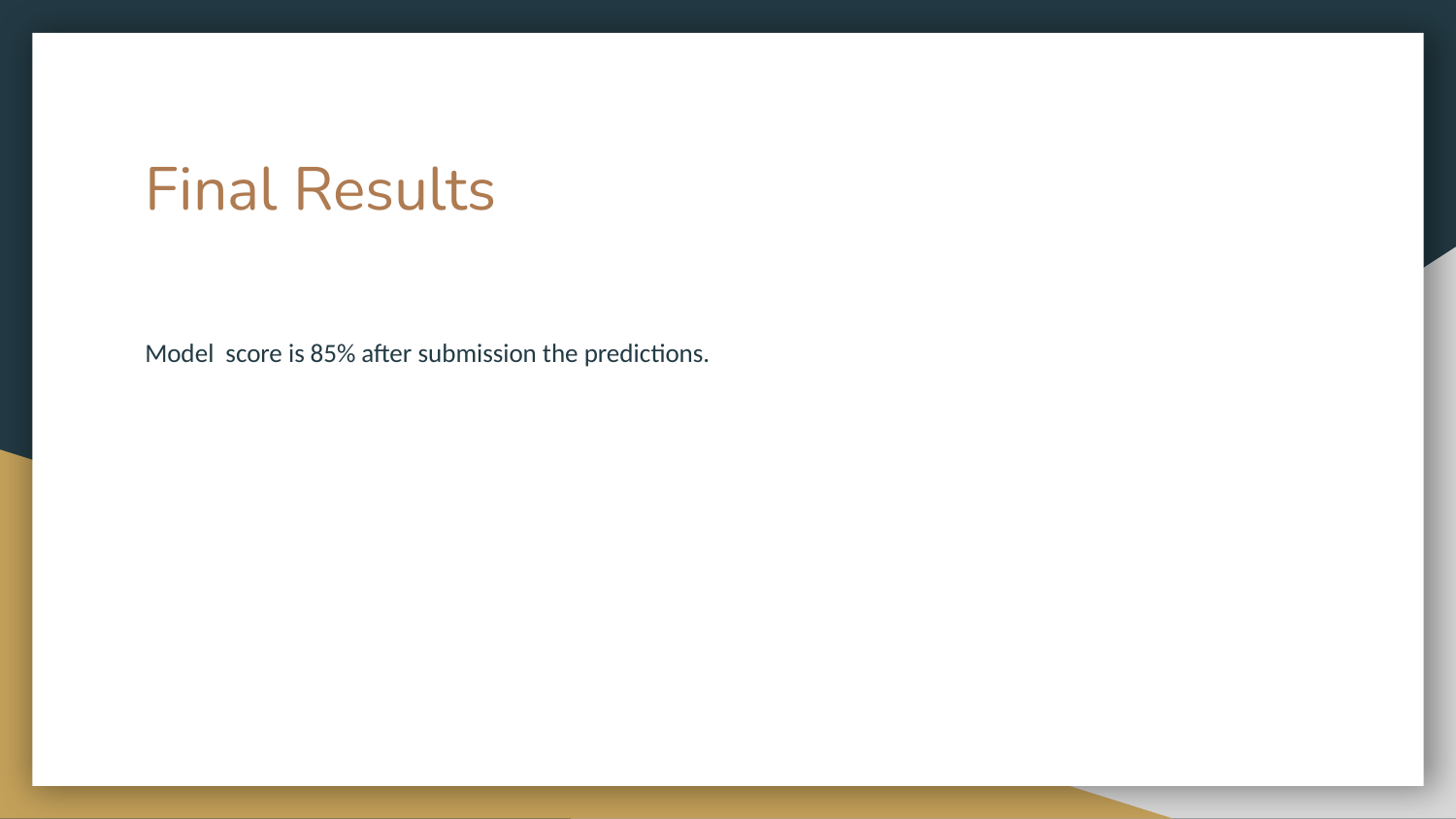

# Final Results
Model  score is 85% after submission the predictions.